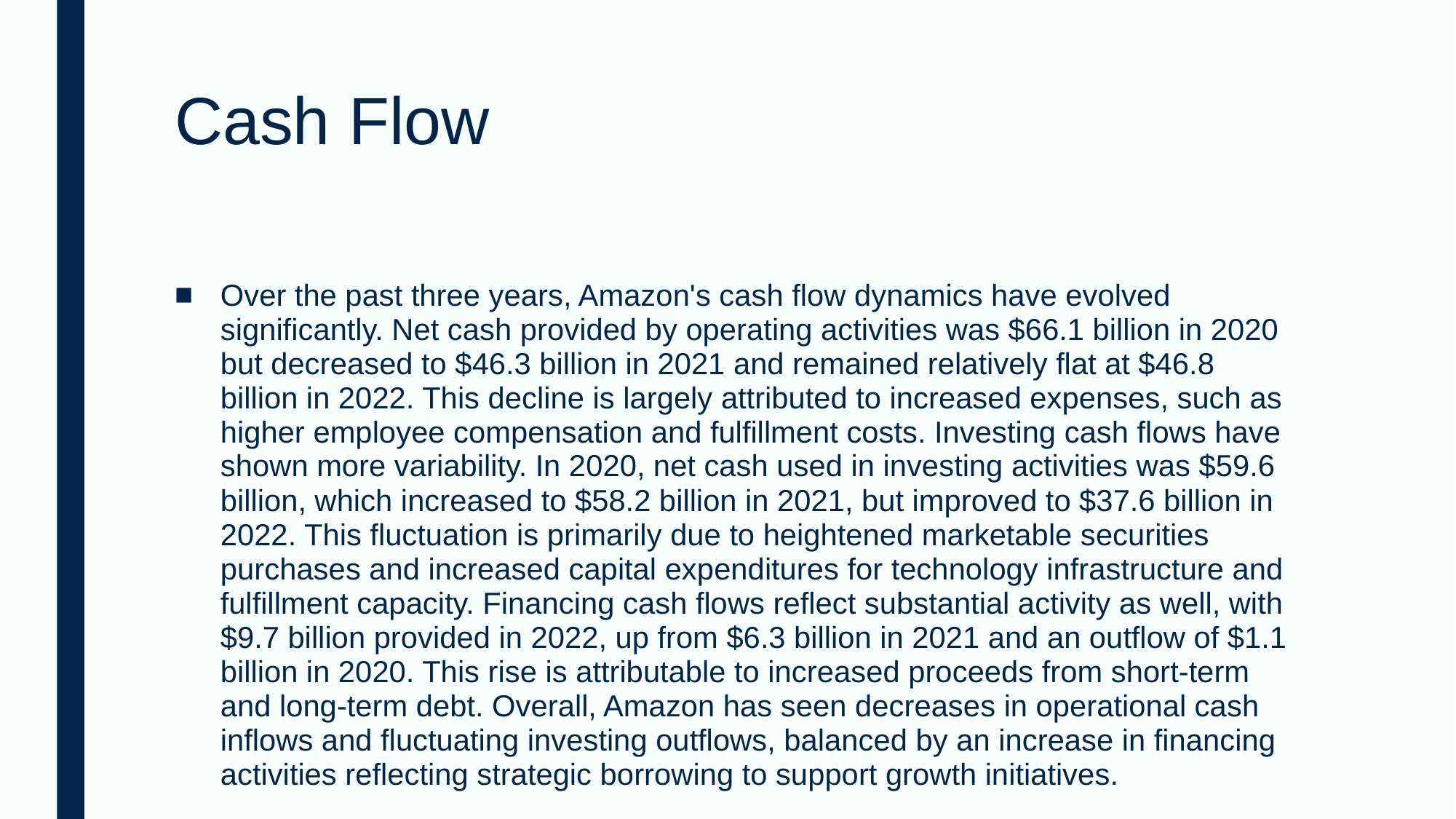

# Cash Flow
Over the past three years, Amazon's cash flow dynamics have evolved significantly. Net cash provided by operating activities was $66.1 billion in 2020 but decreased to $46.3 billion in 2021 and remained relatively flat at $46.8 billion in 2022. This decline is largely attributed to increased expenses, such as higher employee compensation and fulfillment costs. Investing cash flows have shown more variability. In 2020, net cash used in investing activities was $59.6 billion, which increased to $58.2 billion in 2021, but improved to $37.6 billion in 2022. This fluctuation is primarily due to heightened marketable securities purchases and increased capital expenditures for technology infrastructure and fulfillment capacity. Financing cash flows reflect substantial activity as well, with $9.7 billion provided in 2022, up from $6.3 billion in 2021 and an outflow of $1.1 billion in 2020. This rise is attributable to increased proceeds from short-term and long-term debt. Overall, Amazon has seen decreases in operational cash inflows and fluctuating investing outflows, balanced by an increase in financing activities reflecting strategic borrowing to support growth initiatives.